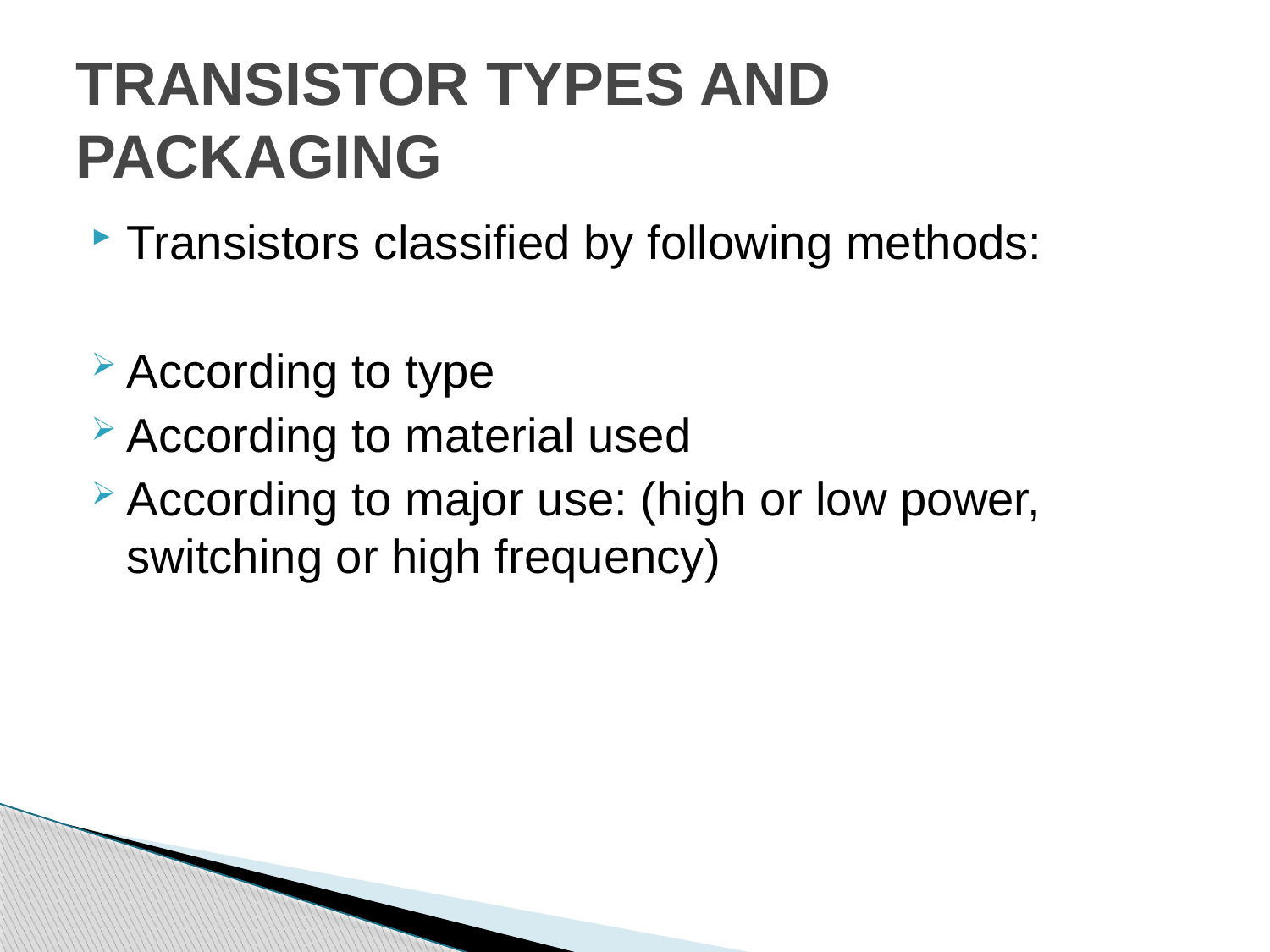

# TRANSISTOR TYPES AND PACKAGING
Transistors classified by following methods:

According to type
According to material used
According to major use: (high or low power, switching or high frequency)